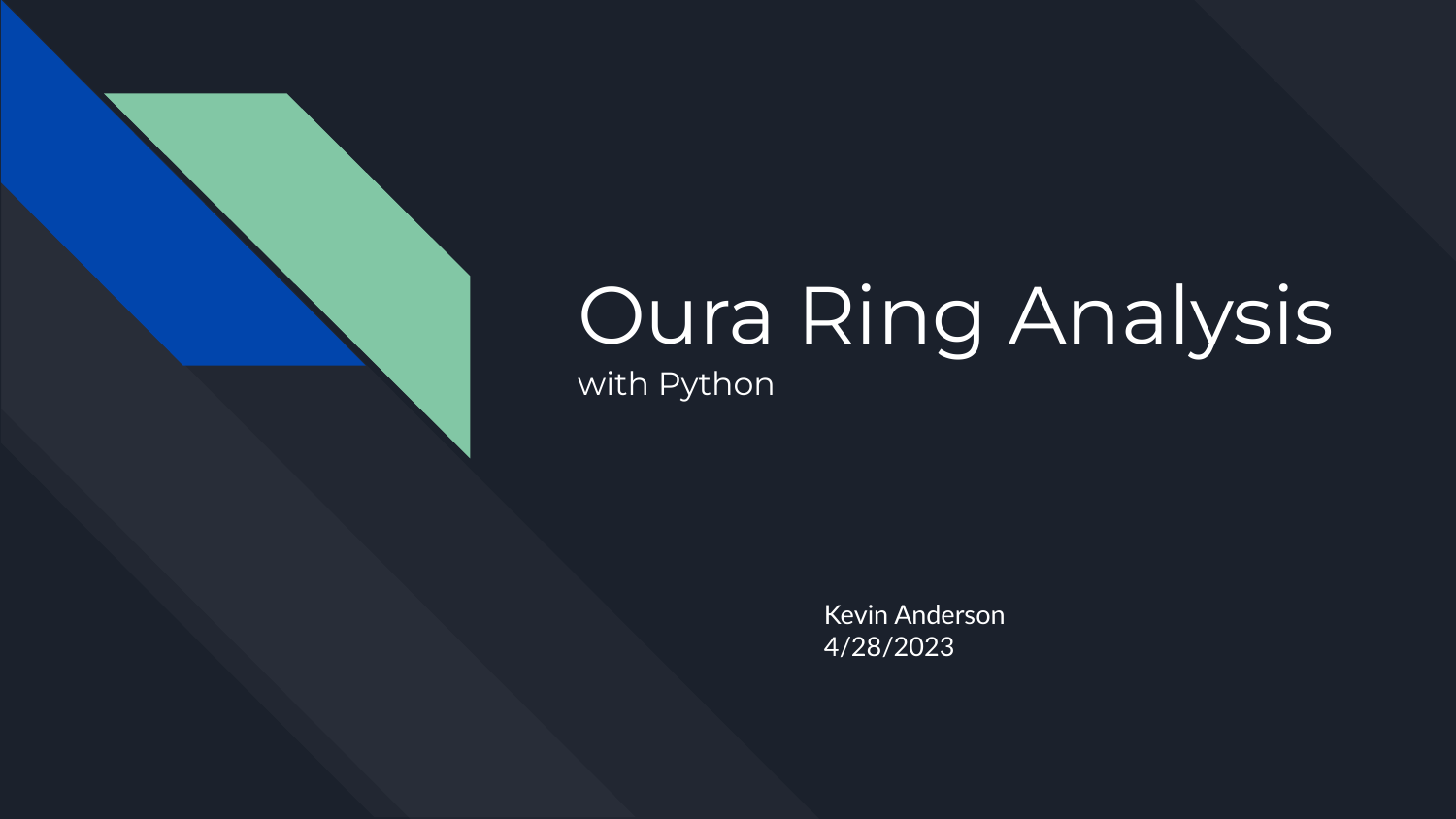

# Oura Ring Analysis
with Python
Kevin Anderson
4/28/2023